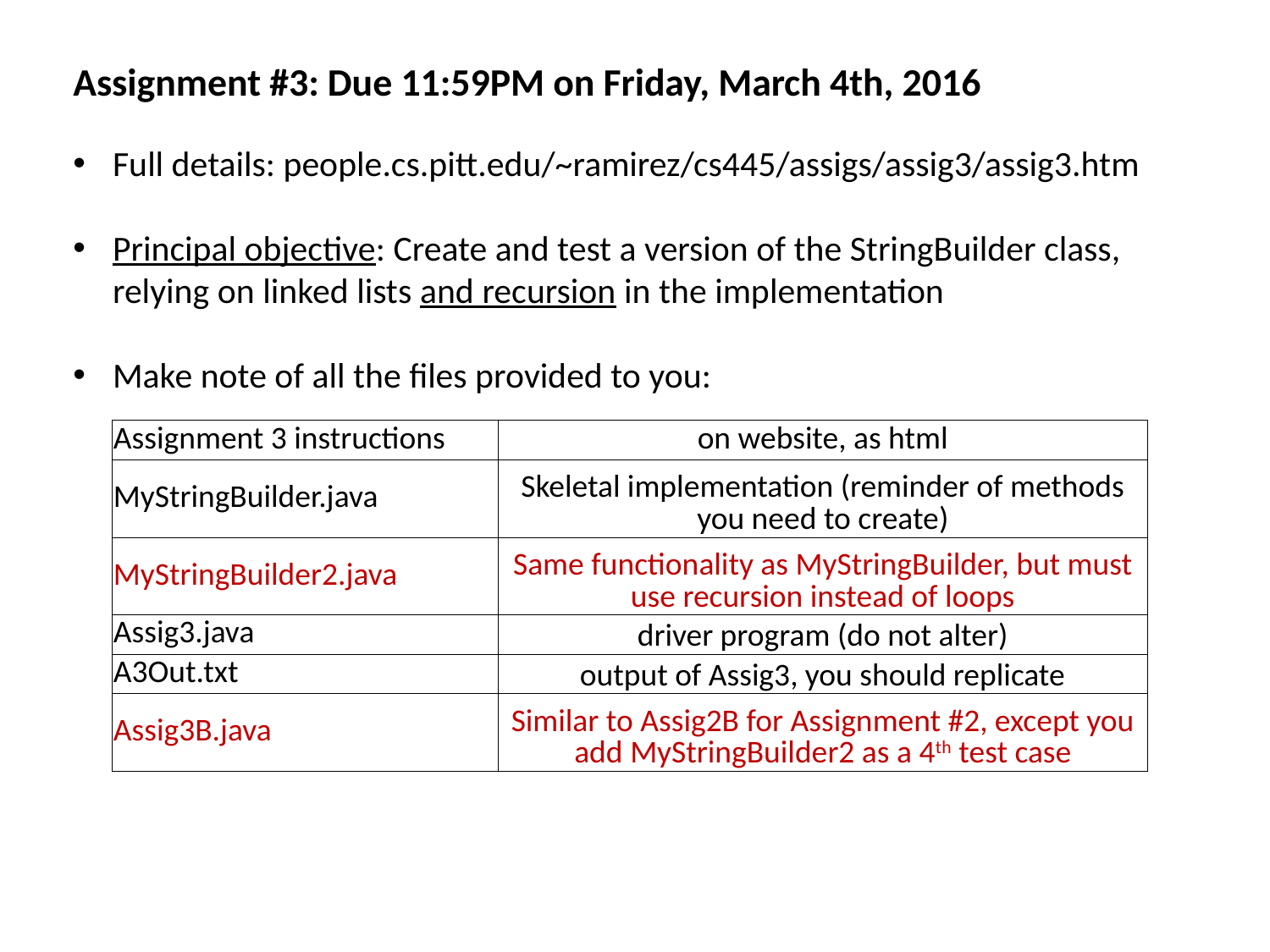

Assignment #3: Due 11:59PM on Friday, March 4th, 2016
Full details: people.cs.pitt.edu/~ramirez/cs445/assigs/assig3/assig3.htm

Principal objective: Create and test a version of the StringBuilder class, relying on linked lists and recursion in the implementation

Make note of all the files provided to you:

| Assignment 3 instructions | on website, as html |
| --- | --- |
| MyStringBuilder.java | Skeletal implementation (reminder of methods you need to create) |
| MyStringBuilder2.java | Same functionality as MyStringBuilder, but must use recursion instead of loops |
| Assig3.java | driver program (do not alter) |
| A3Out.txt | output of Assig3, you should replicate |
| Assig3B.java | Similar to Assig2B for Assignment #2, except you add MyStringBuilder2 as a 4th test case |